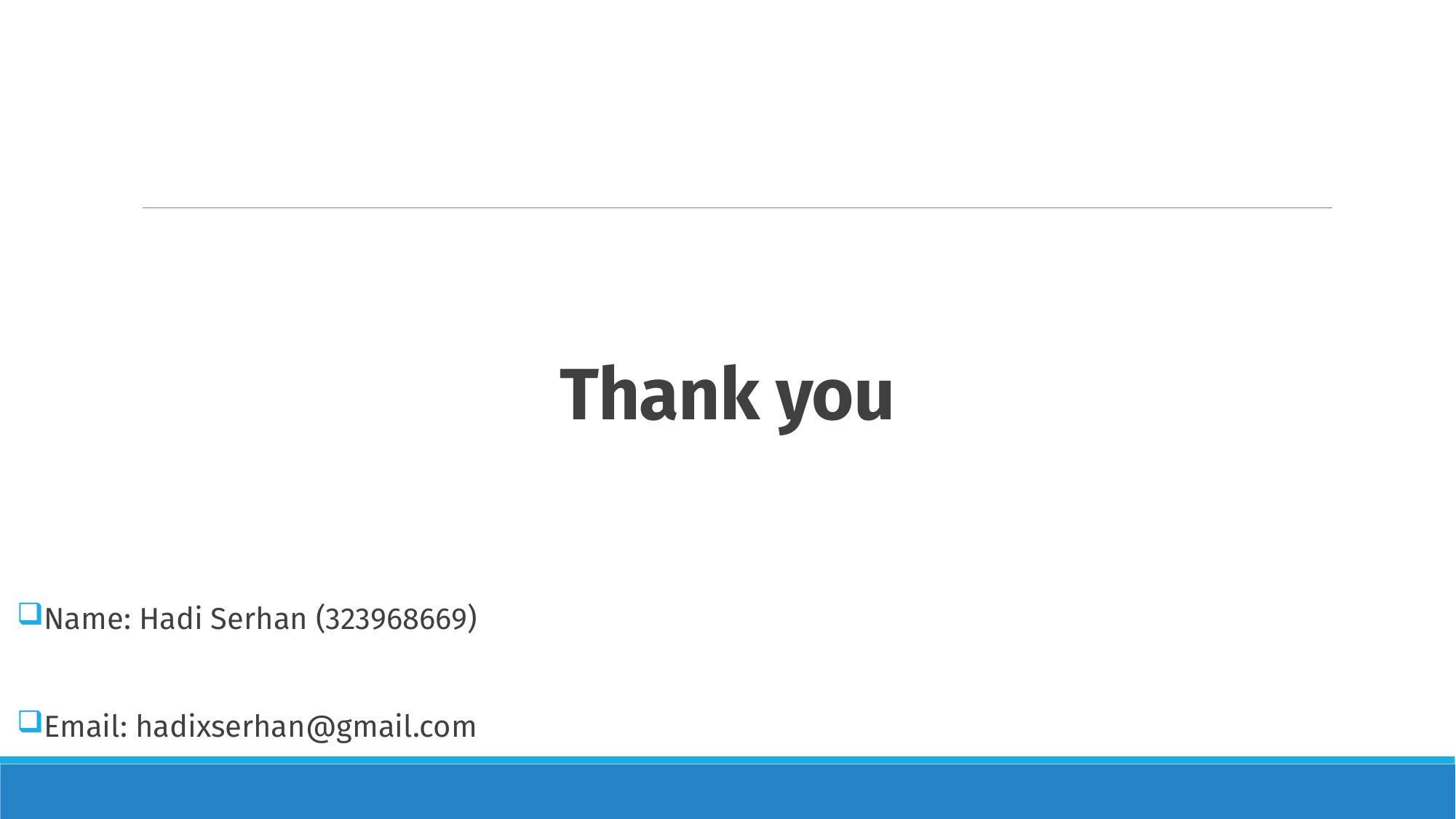

# Thank you
Name: Hadi Serhan (323968669)

Email: hadixserhan@gmail.com